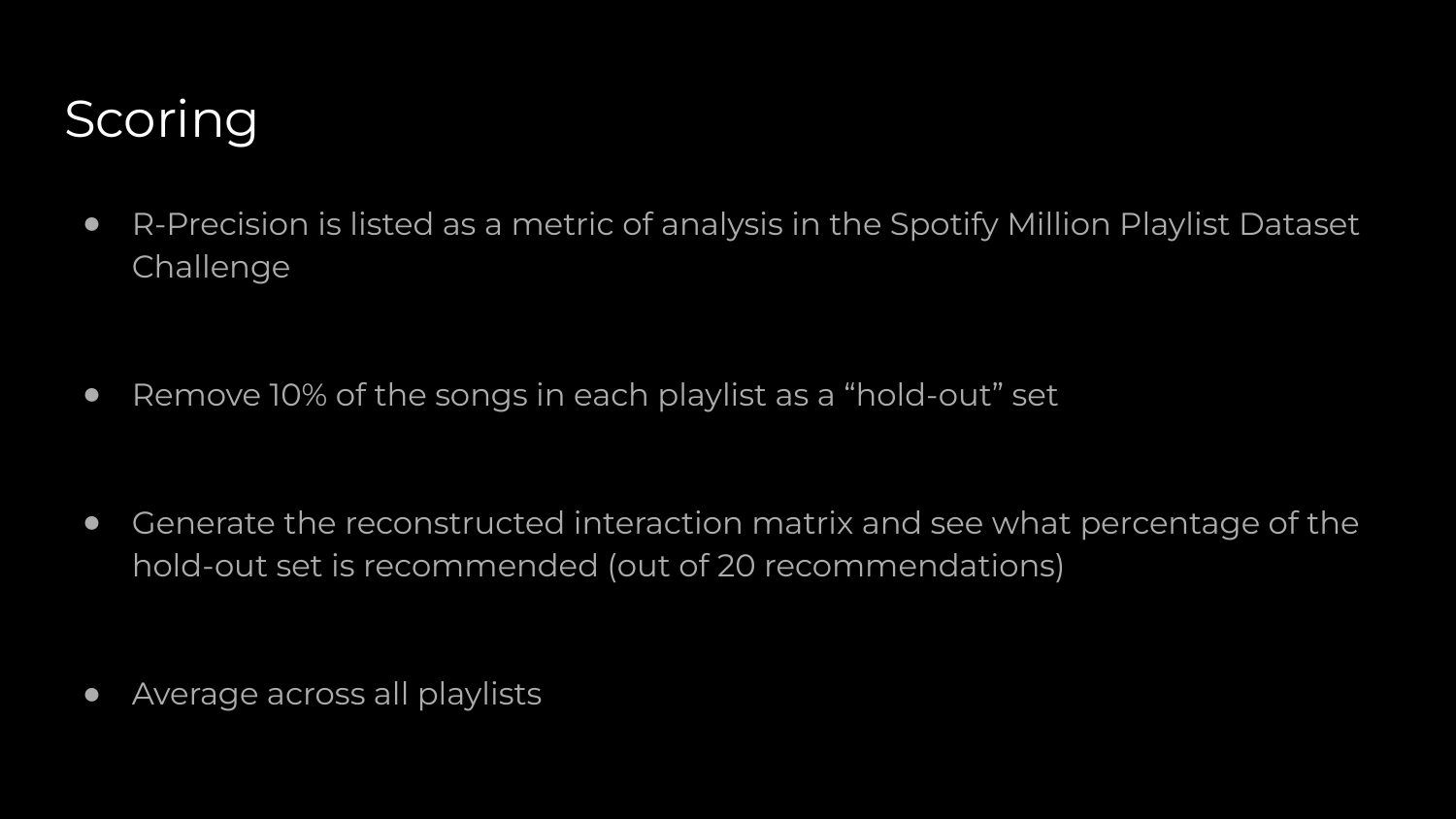

# Scoring
R-Precision is listed as a metric of analysis in the Spotify Million Playlist Dataset Challenge

Remove 10% of the songs in each playlist as a “hold-out” set

Generate the reconstructed interaction matrix and see what percentage of the hold-out set is recommended (out of 20 recommendations)

Average across all playlists